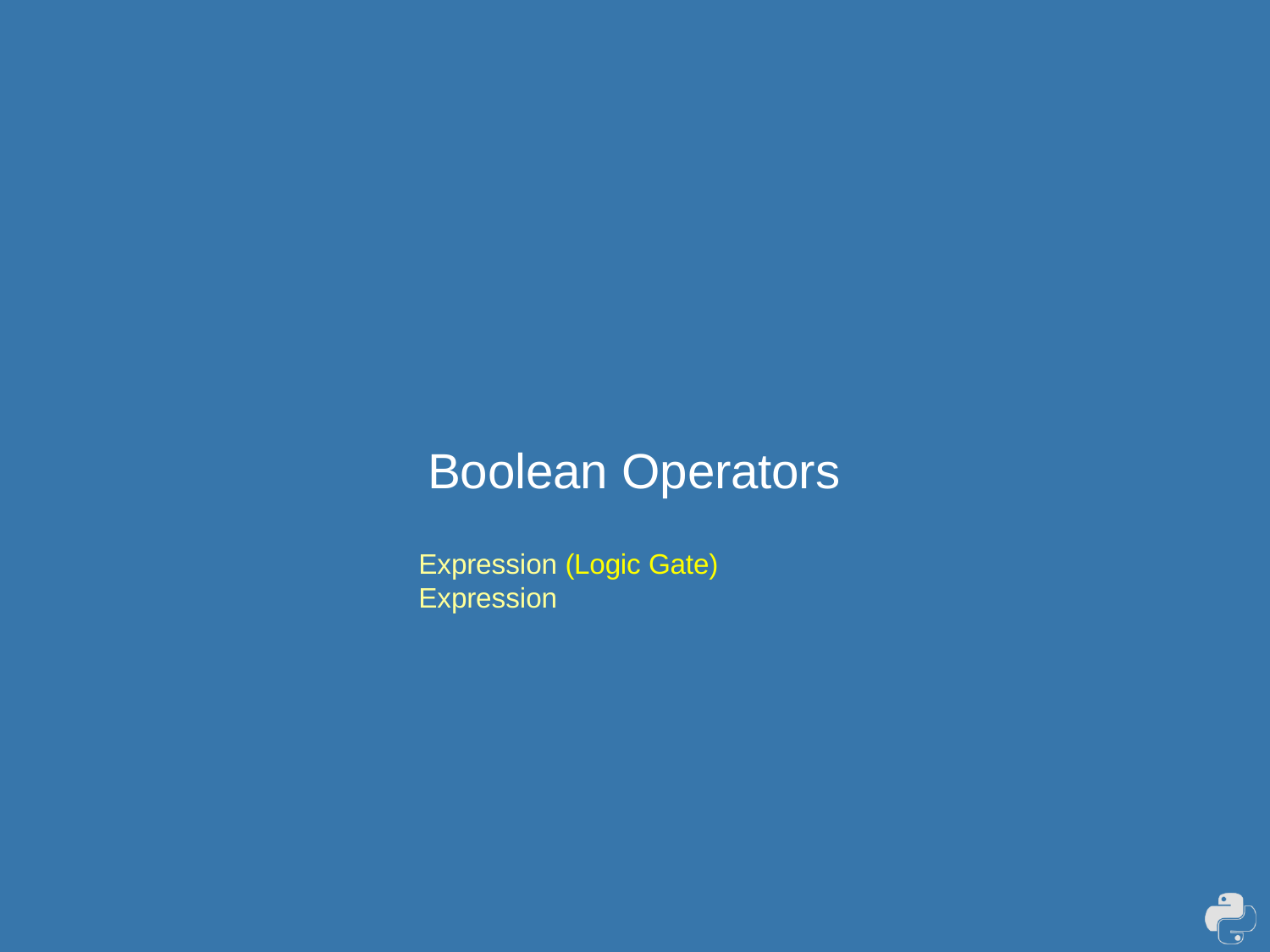

# Boolean Operators
Expression (Logic Gate) Expression